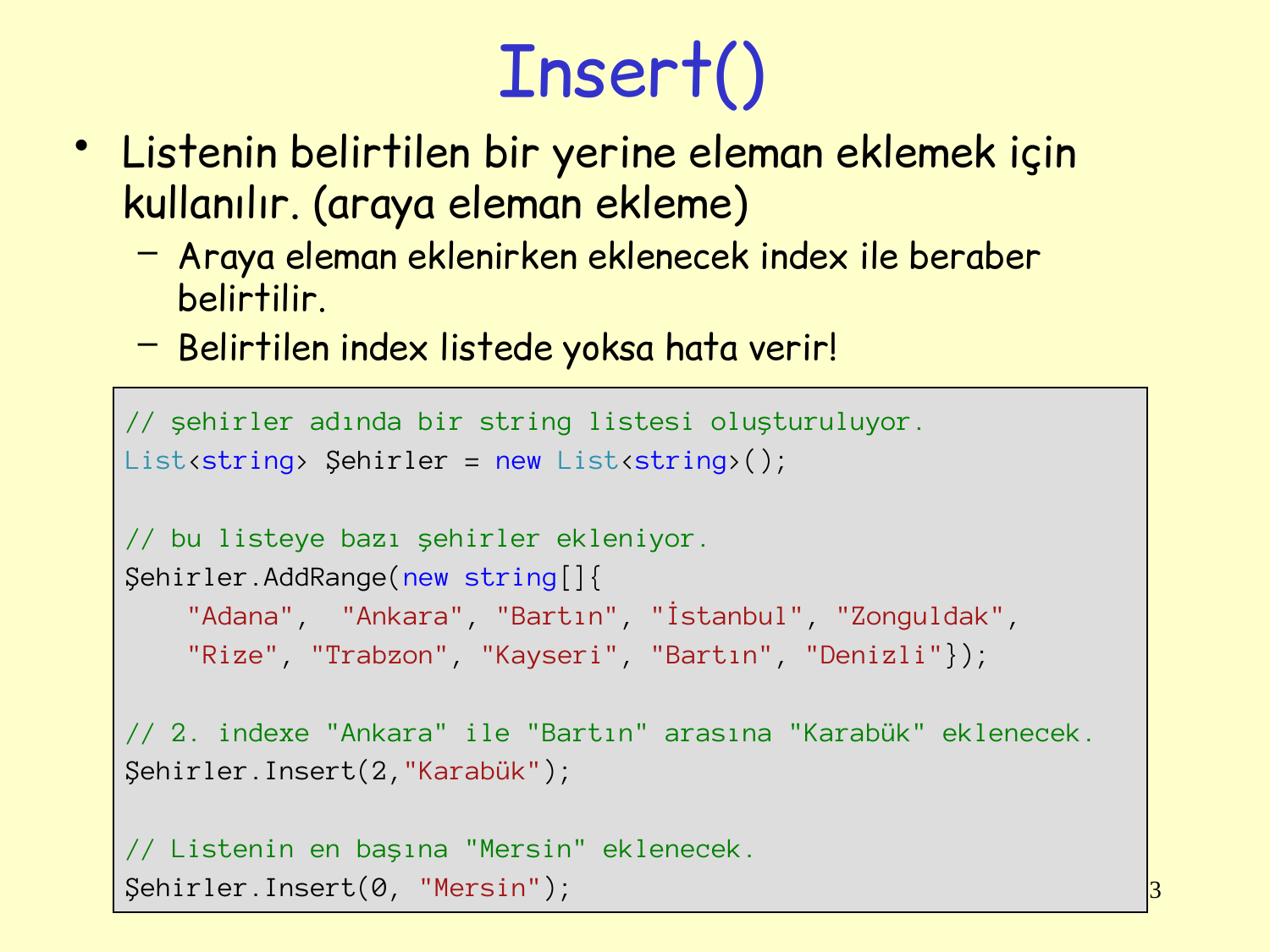

# Insert()
Listenin belirtilen bir yerine eleman eklemek için kullanılır. (araya eleman ekleme)
Araya eleman eklenirken eklenecek index ile beraber belirtilir.
Belirtilen index listede yoksa hata verir!
// şehirler adında bir string listesi oluşturuluyor.
List<string> Şehirler = new List<string>();

// bu listeye bazı şehirler ekleniyor.
Şehirler.AddRange(new string[]{
    "Adana",  "Ankara", "Bartın", "İstanbul", "Zonguldak",
    "Rize", "Trabzon", "Kayseri", "Bartın", "Denizli"});

// 2. indexe "Ankara" ile "Bartın" arasına "Karabük" eklenecek.
Şehirler.Insert(2,"Karabük");

// Listenin en başına "Mersin" eklenecek.
Şehirler.Insert(0, "Mersin");
13